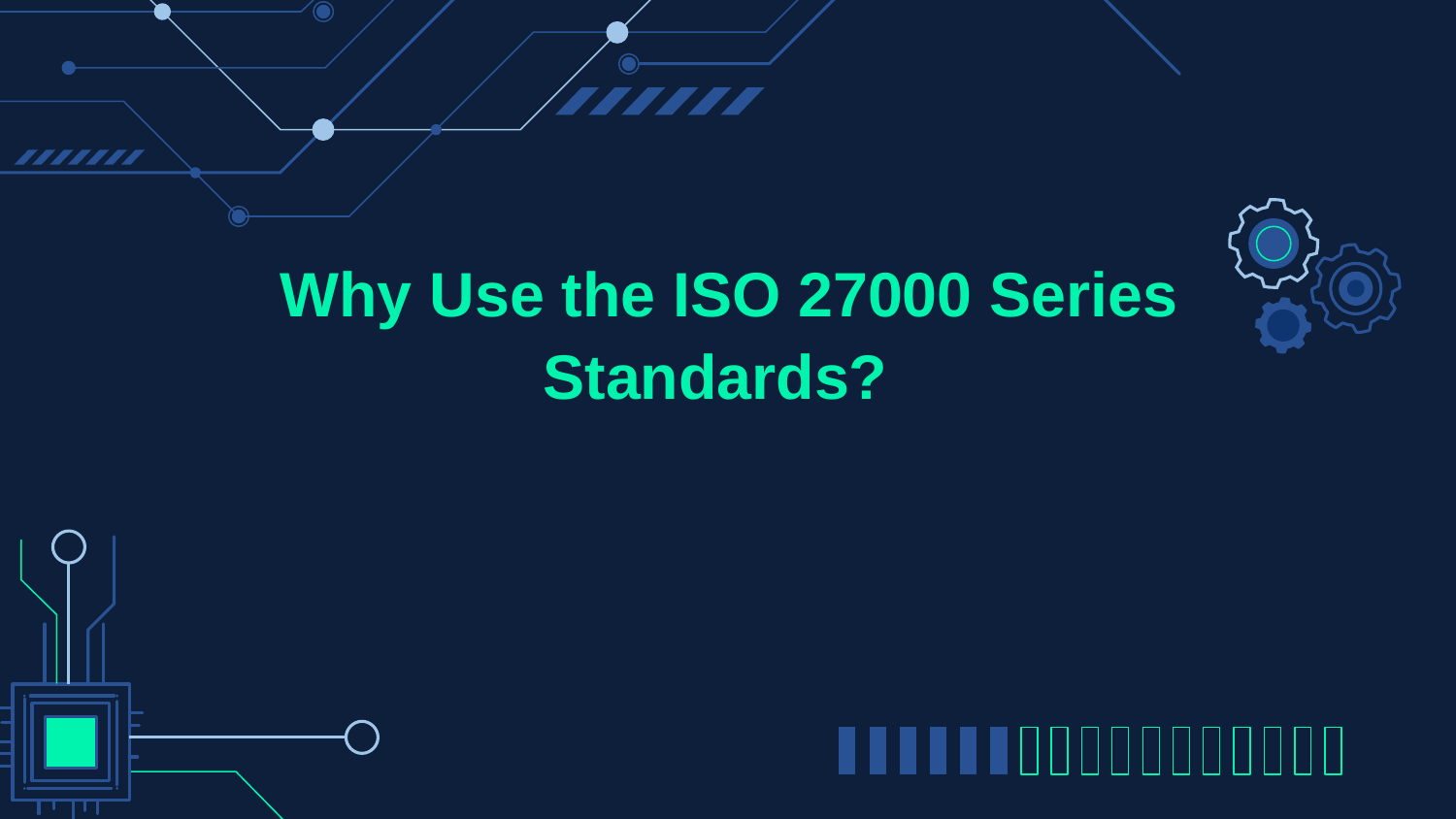

# Why Use the ISO 27000 Series Standards?